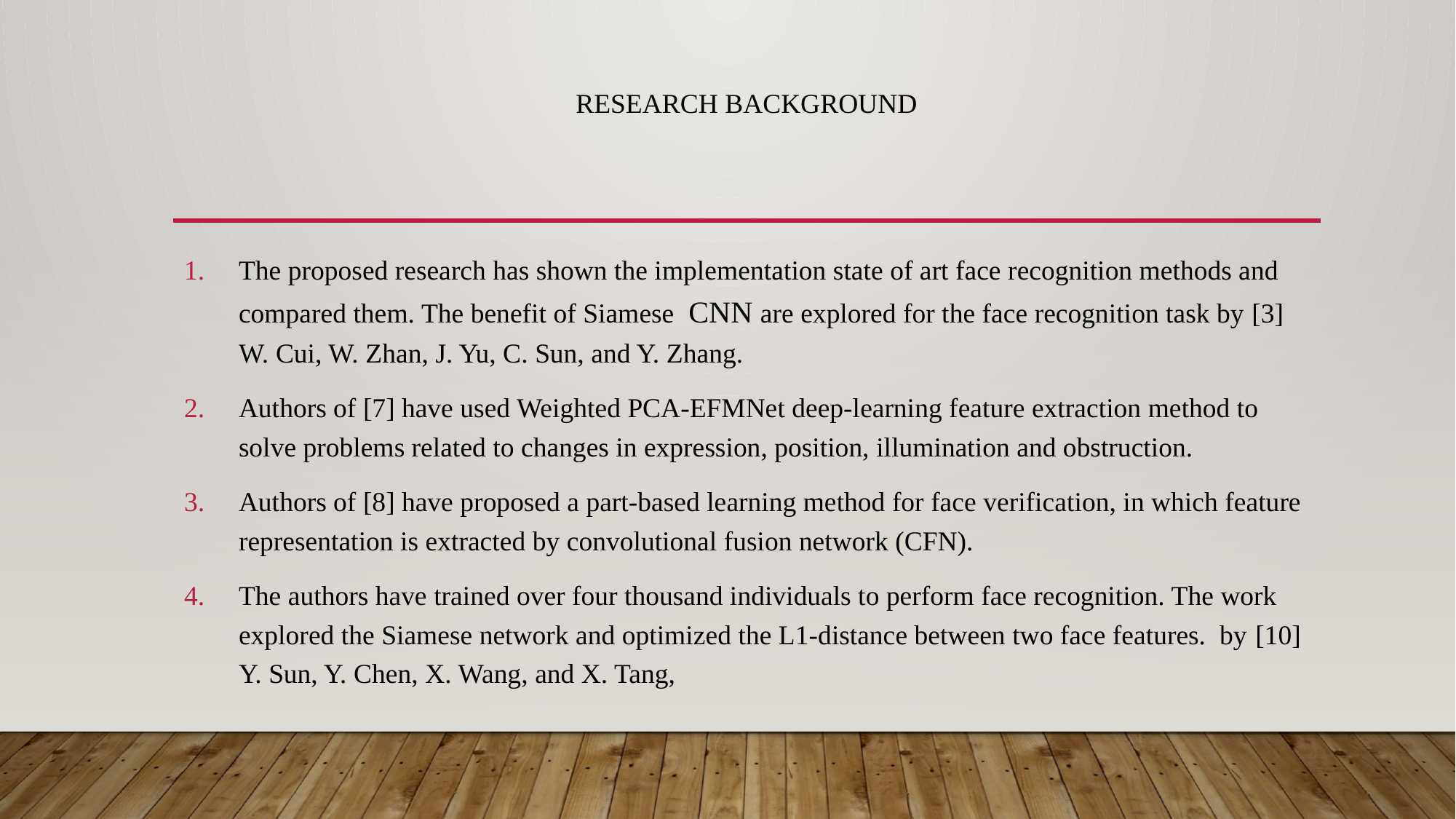

# Research Background
The proposed research has shown the implementation state of art face recognition methods and compared them. The benefit of Siamese  CNN are explored for the face recognition task by [3] W. Cui, W. Zhan, J. Yu, C. Sun, and Y. Zhang.
Authors of [7] have used Weighted PCA-EFMNet deep-learning feature extraction method to solve problems related to changes in expression, position, illumination and obstruction.
Authors of [8] have proposed a part-based learning method for face verification, in which feature representation is extracted by convolutional fusion network (CFN).
The authors have trained over four thousand individuals to perform face recognition. The work explored the Siamese network and optimized the L1-distance between two face features.  by [10] Y. Sun, Y. Chen, X. Wang, and X. Tang,